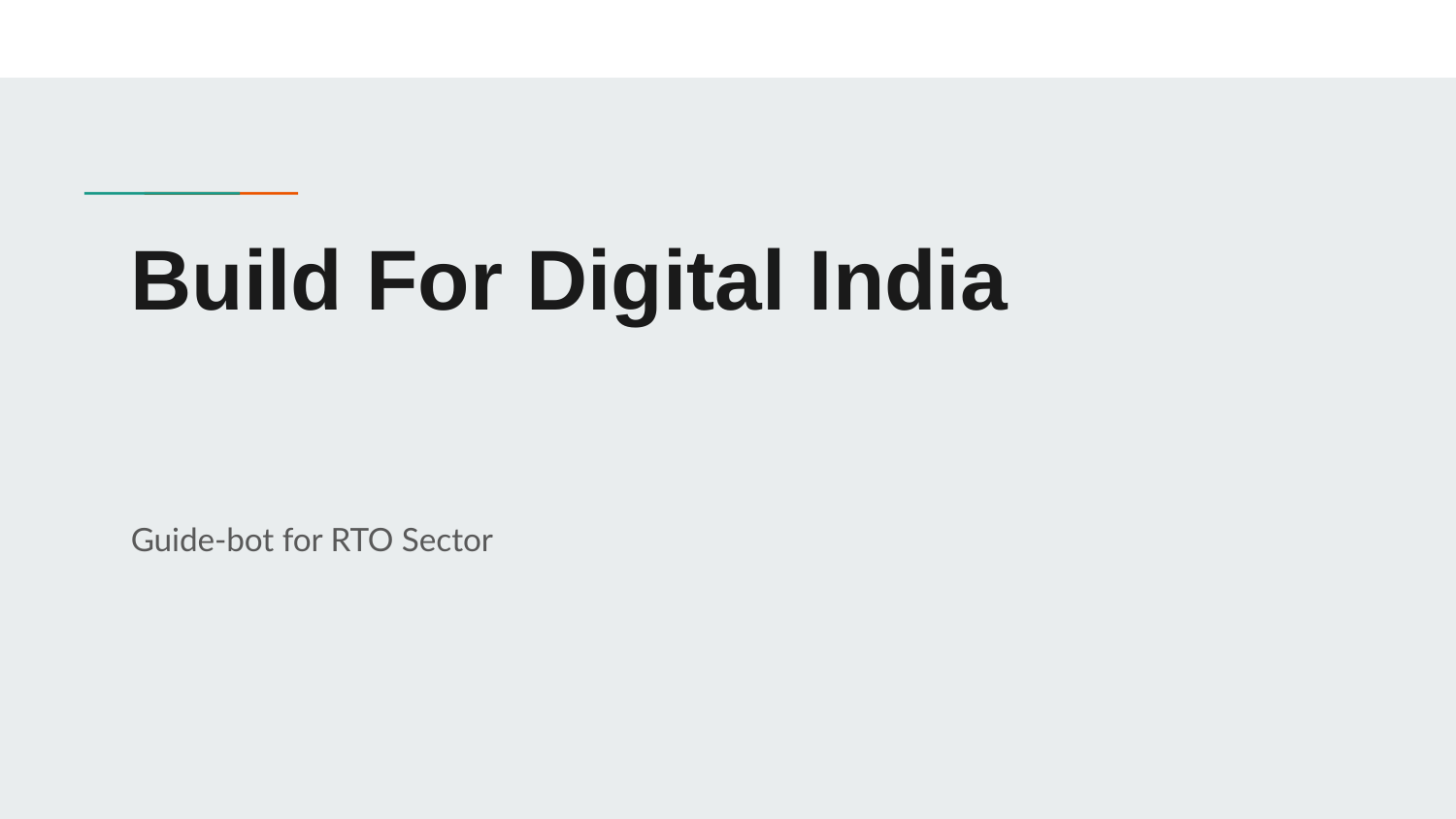

# Build For Digital India
Guide-bot for RTO Sector